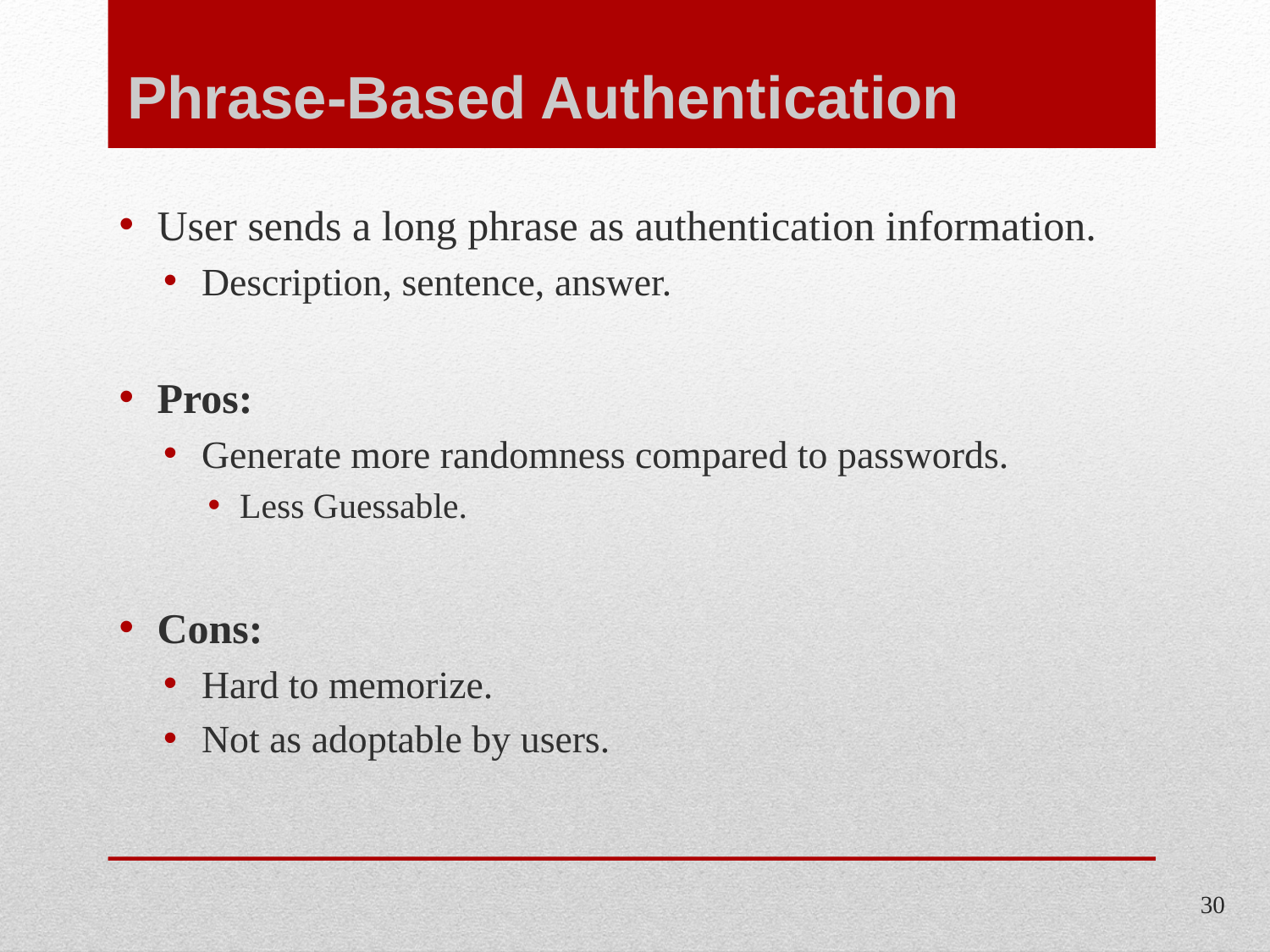

# Phrase-Based Authentication
User sends a long phrase as authentication information.
Description, sentence, answer.

Pros:
Generate more randomness compared to passwords.
Less Guessable.

Cons:
Hard to memorize.
Not as adoptable by users.

30